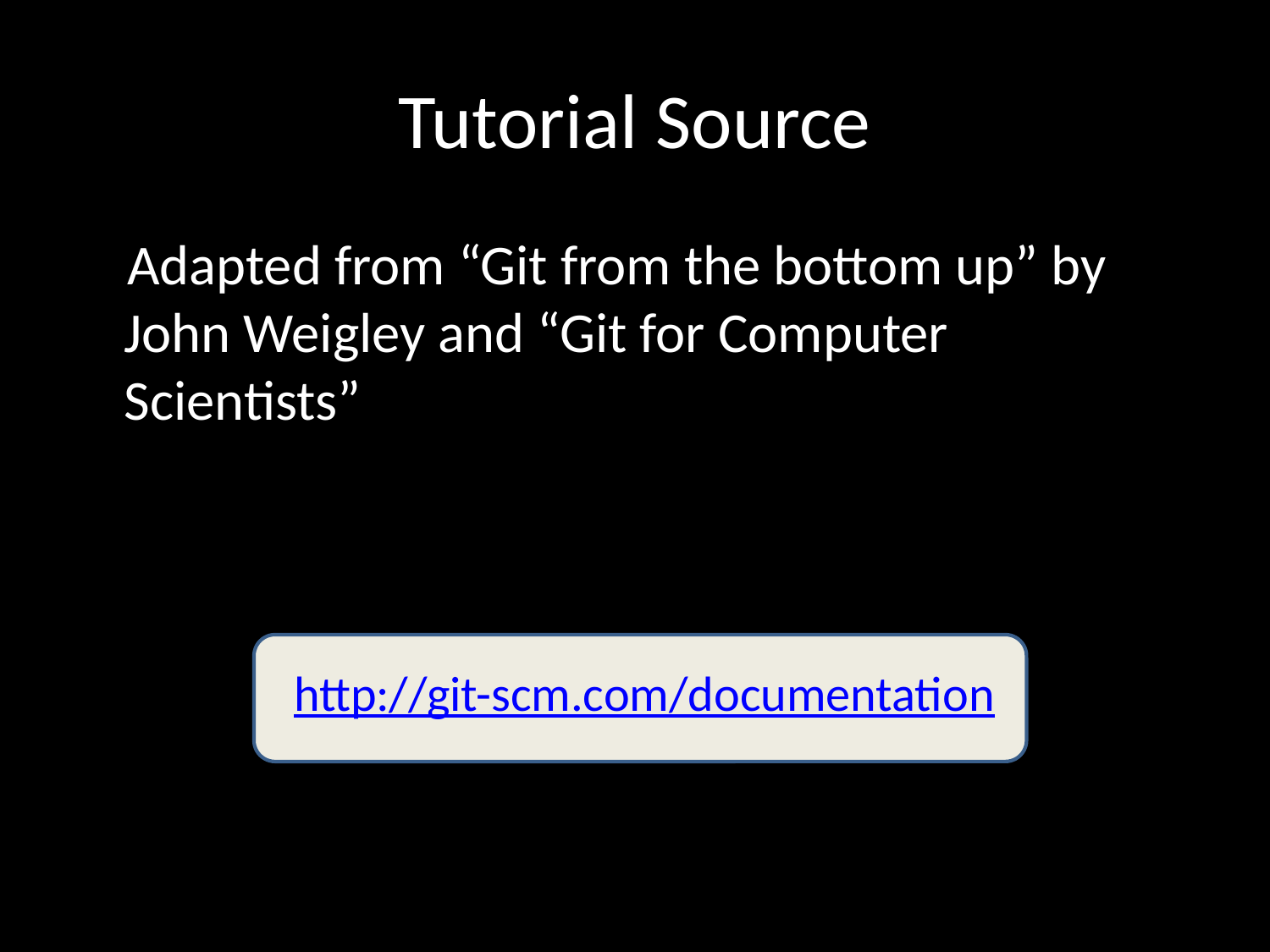

# Tutorial Source
    Adapted from “Git from the bottom up” by John Weigley and “Git for Computer Scientists”

http://git-scm.com/documentation